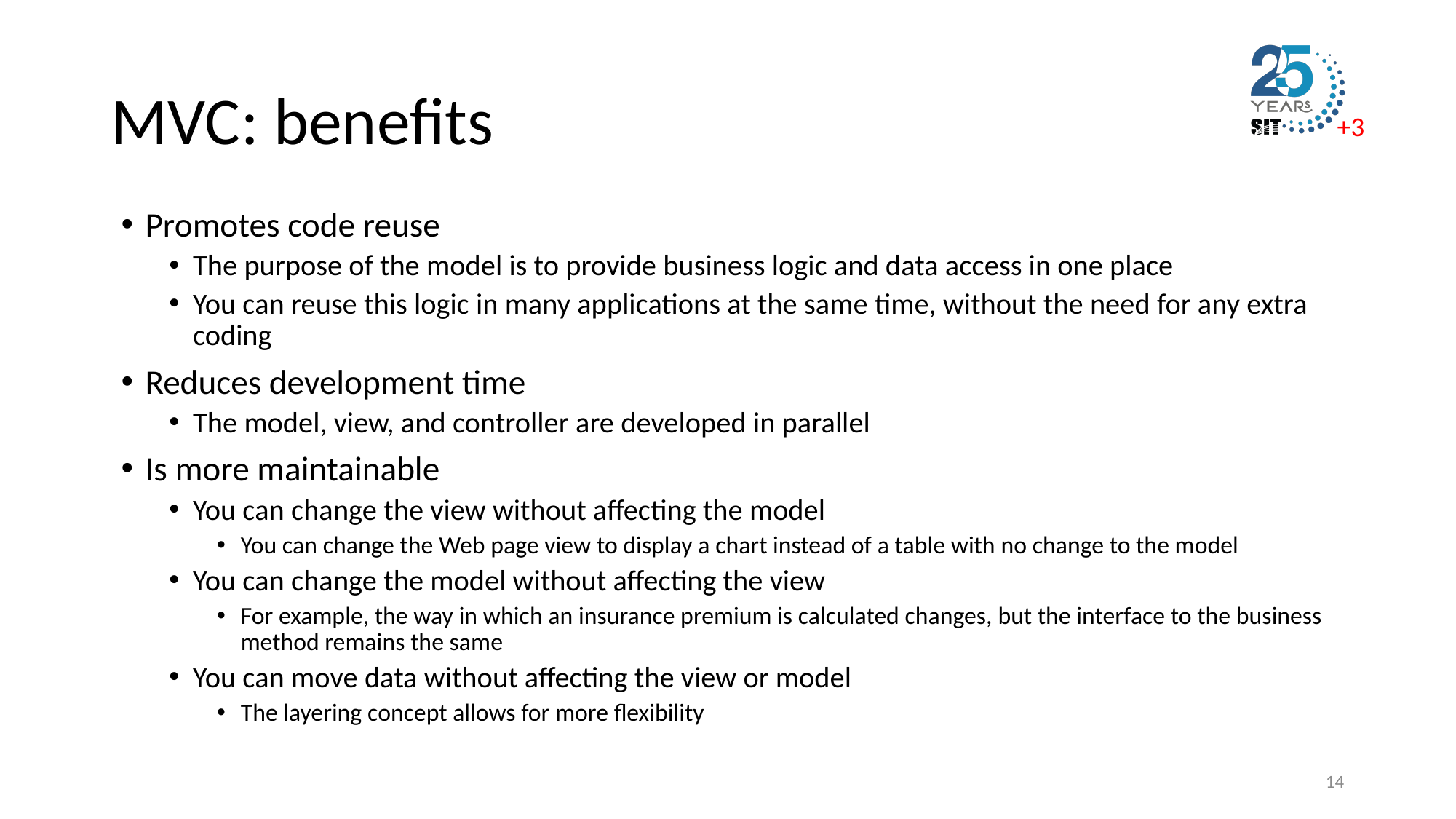

# MVC: benefits
Promotes code reuse
The purpose of the model is to provide business logic and data access in one place
You can reuse this logic in many applications at the same time, without the need for any extra coding
Reduces development time
The model, view, and controller are developed in parallel
Is more maintainable
You can change the view without affecting the model
You can change the Web page view to display a chart instead of a table with no change to the model
You can change the model without affecting the view
For example, the way in which an insurance premium is calculated changes, but the interface to the business method remains the same
You can move data without affecting the view or model
The layering concept allows for more flexibility
14